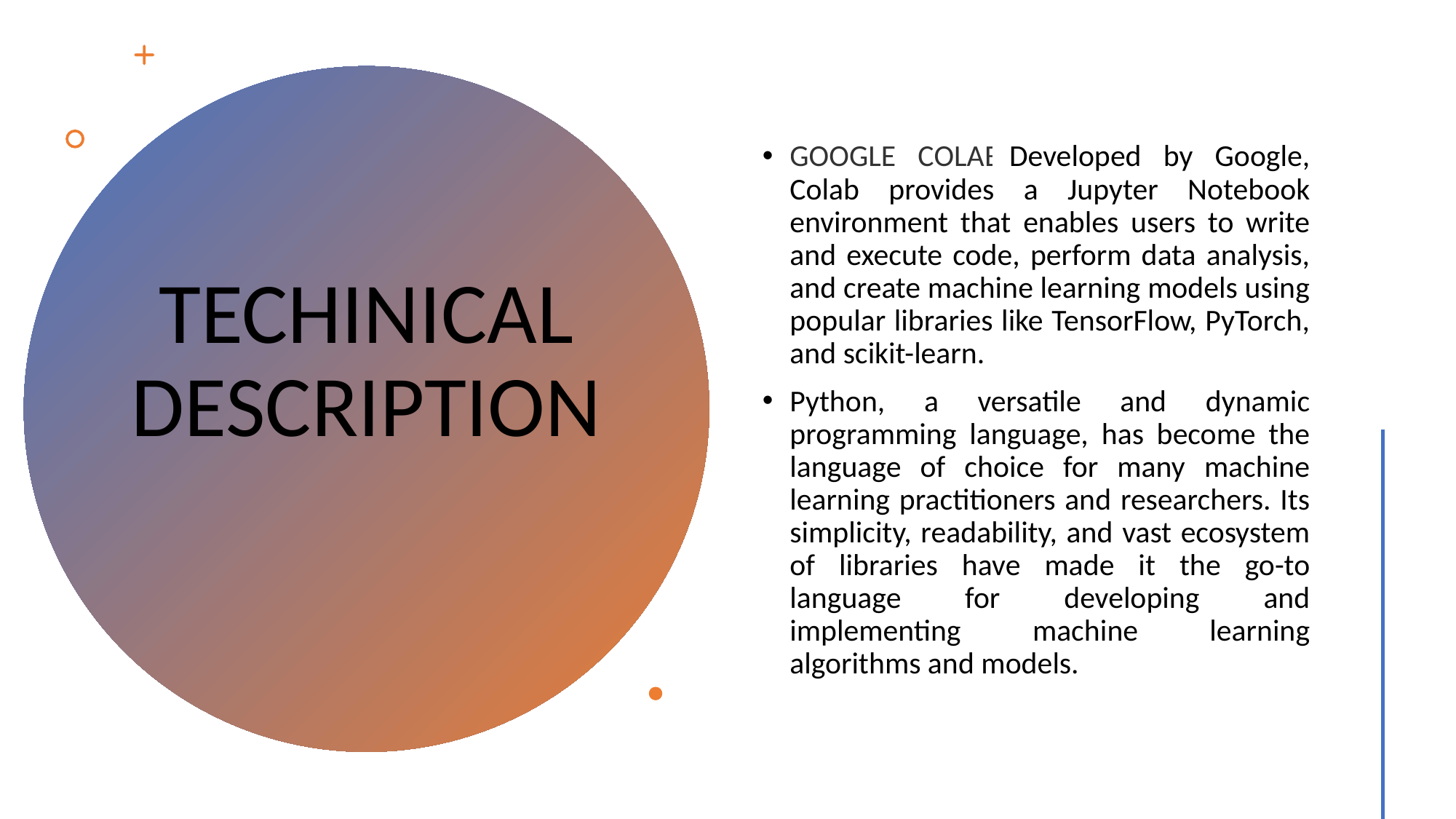

GOOGLE COLAB:Developed by Google, Colab provides a Jupyter Notebook environment that enables users to write and execute code, perform data analysis, and create machine learning models using popular libraries like TensorFlow, PyTorch, and scikit-learn.
Python, a versatile and dynamic programming language, has become the language of choice for many machine learning practitioners and researchers. Its simplicity, readability, and vast ecosystem of libraries have made it the go-to language for developing and implementing machine learning algorithms and models.

# TECHINICAL DESCRIPTION